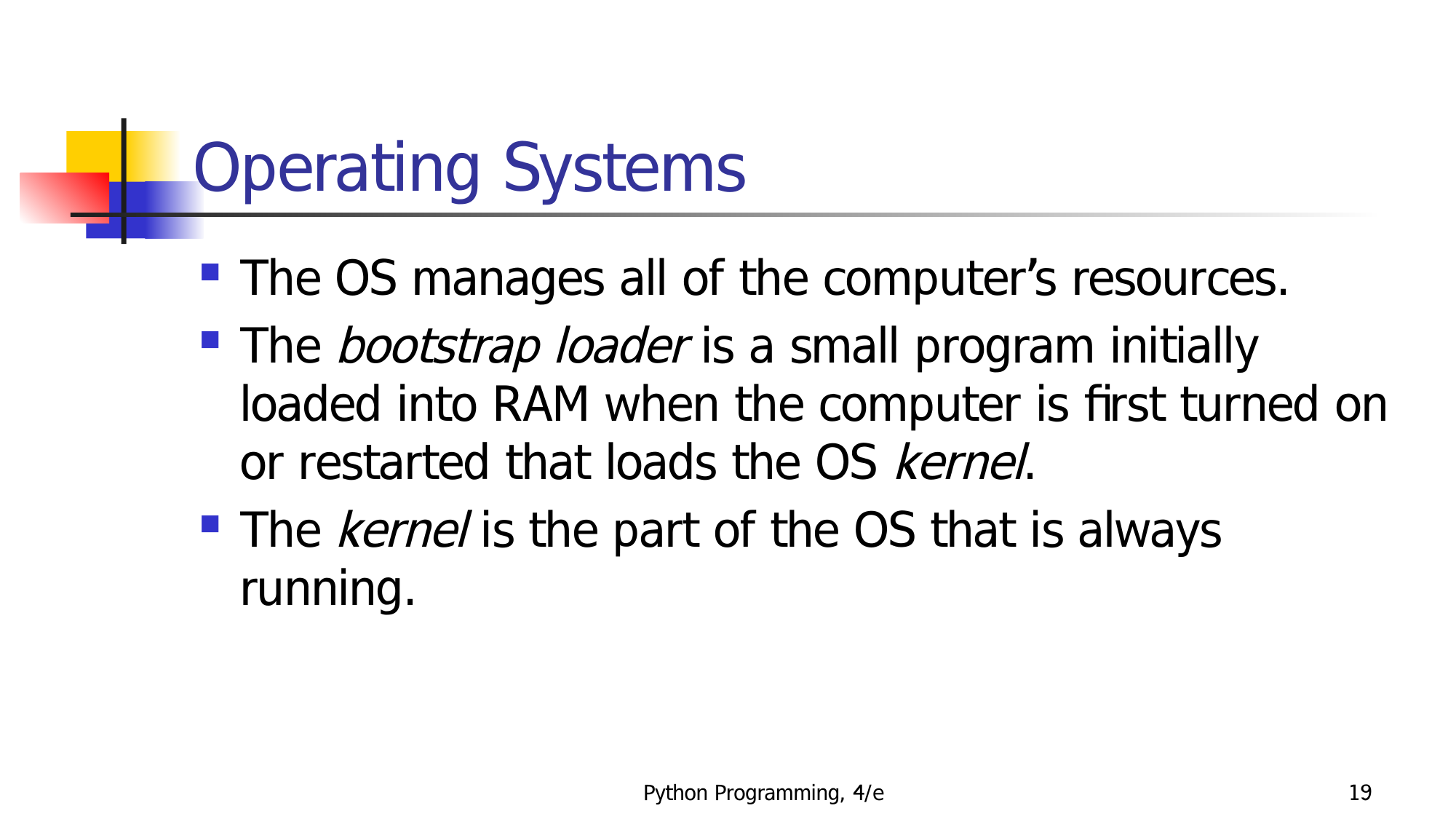

# Operating Systems
The OS manages all of the computer’s resources.
The bootstrap loader is a small program initially loaded into RAM when the computer is first turned on or restarted that loads the OS kernel.
The kernel is the part of the OS that is always running.
Python Programming, 4/e
19